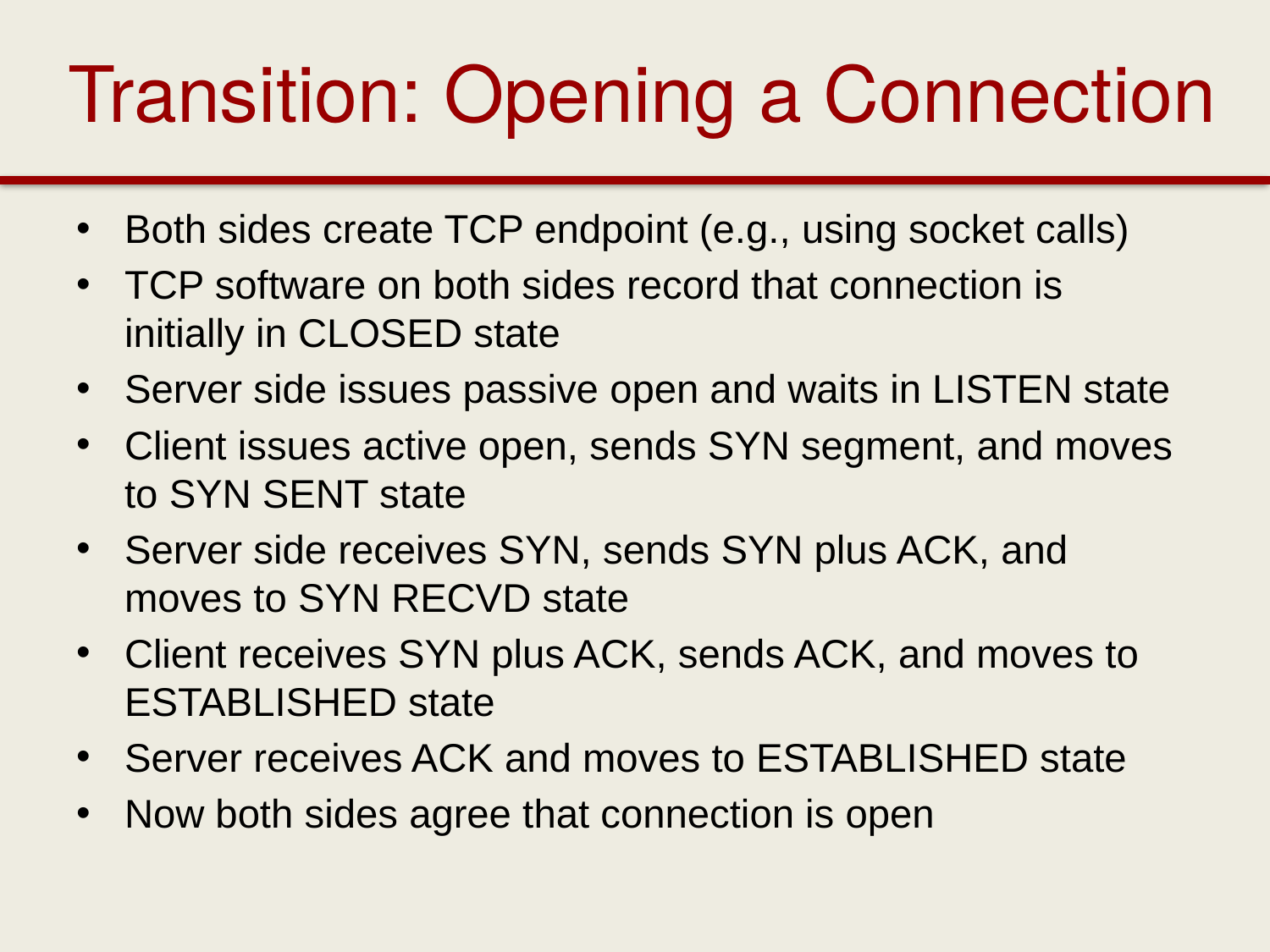

# Transition: Opening a Connection
Both sides create TCP endpoint (e.g., using socket calls)
TCP software on both sides record that connection is initially in CLOSED state
Server side issues passive open and waits in LISTEN state
Client issues active open, sends SYN segment, and moves to SYN SENT state
Server side receives SYN, sends SYN plus ACK, and moves to SYN RECVD state
Client receives SYN plus ACK, sends ACK, and moves to ESTABLISHED state
Server receives ACK and moves to ESTABLISHED state
Now both sides agree that connection is open